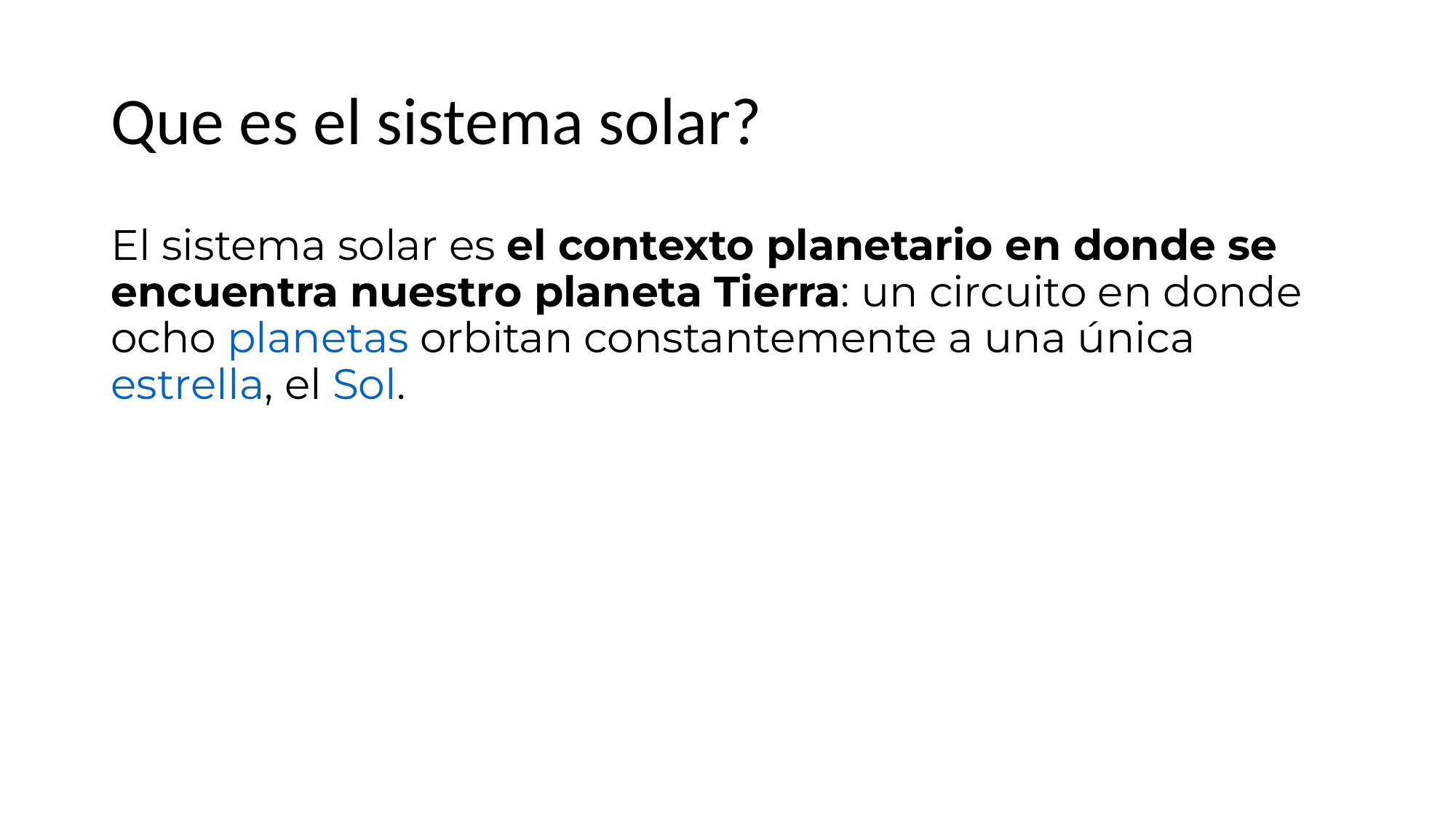

# Que es el sistema solar?
El sistema solar es el contexto planetario en donde se encuentra nuestro planeta Tierra: un circuito en donde ocho planetas orbitan constantemente a una única estrella, el Sol.